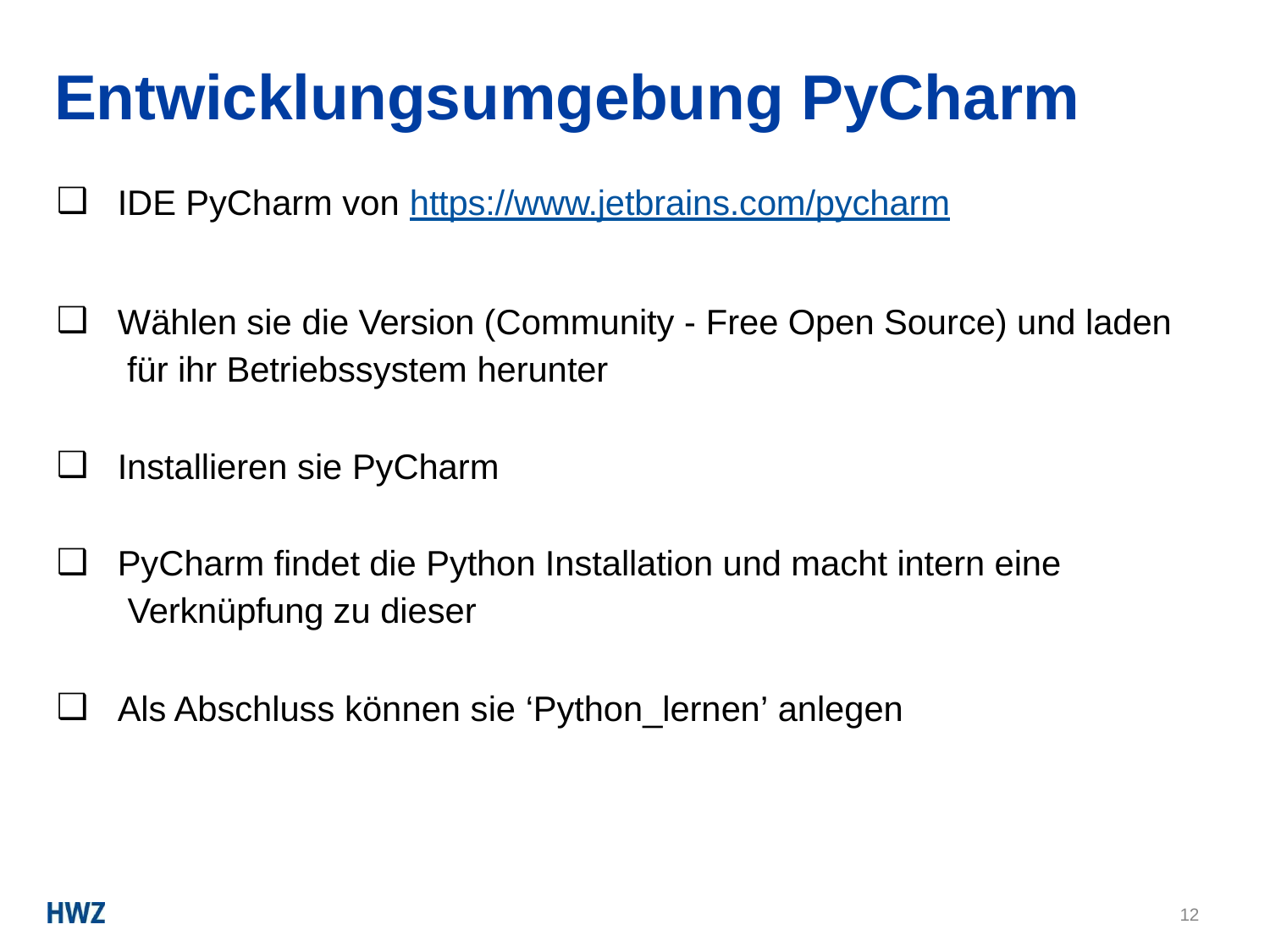

# Entwicklungsumgebung PyCharm
IDE PyCharm von https://www.jetbrains.com/pycharm

Wählen sie die Version (Community - Free Open Source) und laden  für ihr Betriebssystem herunter

Installieren sie PyCharm

PyCharm findet die Python Installation und macht intern eine  Verknüpfung zu dieser

Als Abschluss können sie ‘Python_lernen’ anlegen
12